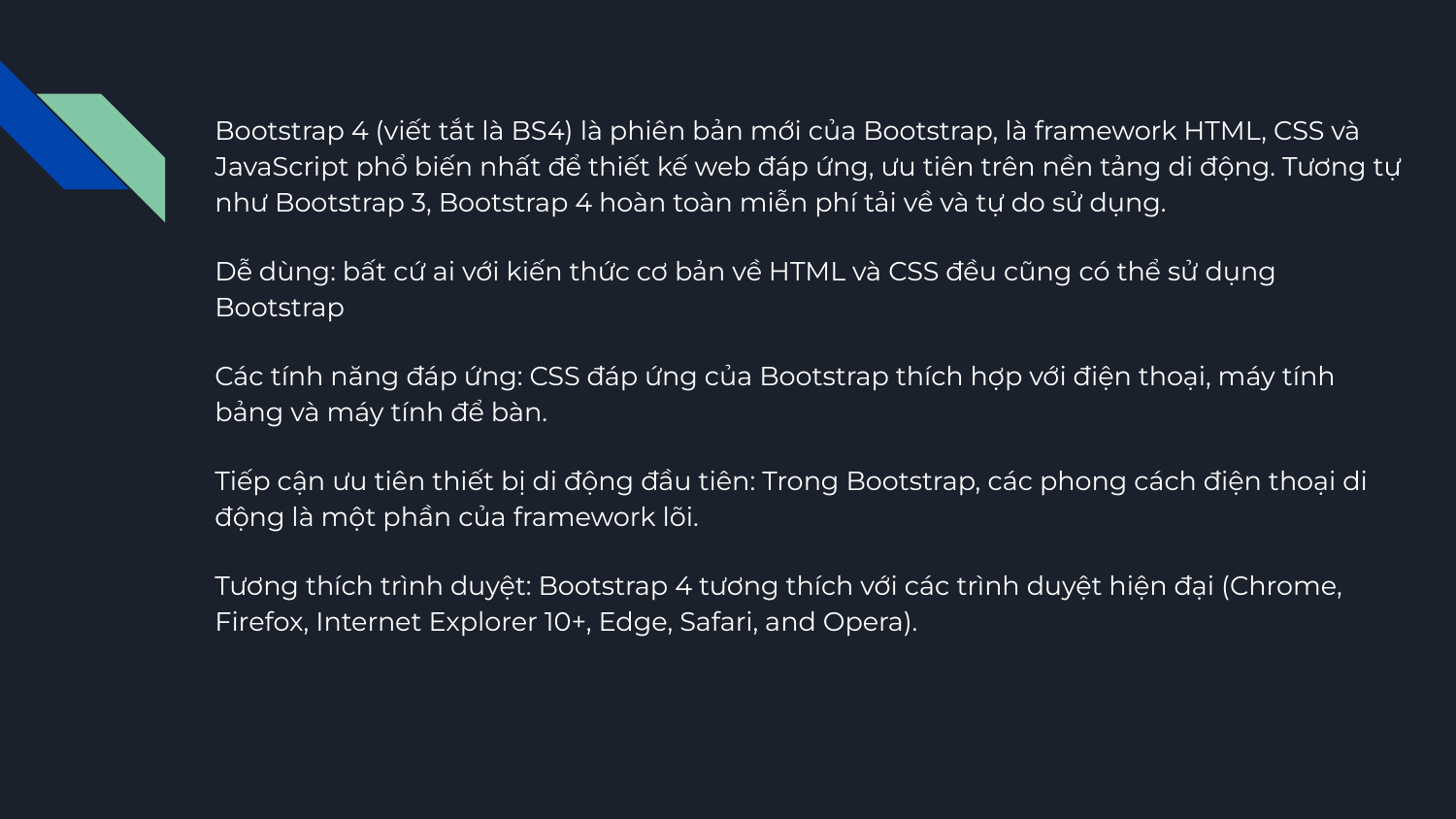

Bootstrap 4 (viết tắt là BS4) là phiên bản mới của Bootstrap, là framework HTML, CSS và JavaScript phổ biến nhất để thiết kế web đáp ứng, ưu tiên trên nền tảng di động. Tương tự như Bootstrap 3, Bootstrap 4 hoàn toàn miễn phí tải về và tự do sử dụng.
Dễ dùng: bất cứ ai với kiến thức cơ bản về HTML và CSS đều cũng có thể sử dụng Bootstrap
Các tính năng đáp ứng: CSS đáp ứng của Bootstrap thích hợp với điện thoại, máy tính bảng và máy tính để bàn.
Tiếp cận ưu tiên thiết bị di động đầu tiên: Trong Bootstrap, các phong cách điện thoại di động là một phần của framework lõi.
Tương thích trình duyệt: Bootstrap 4 tương thích với các trình duyệt hiện đại (Chrome, Firefox, Internet Explorer 10+, Edge, Safari, and Opera).